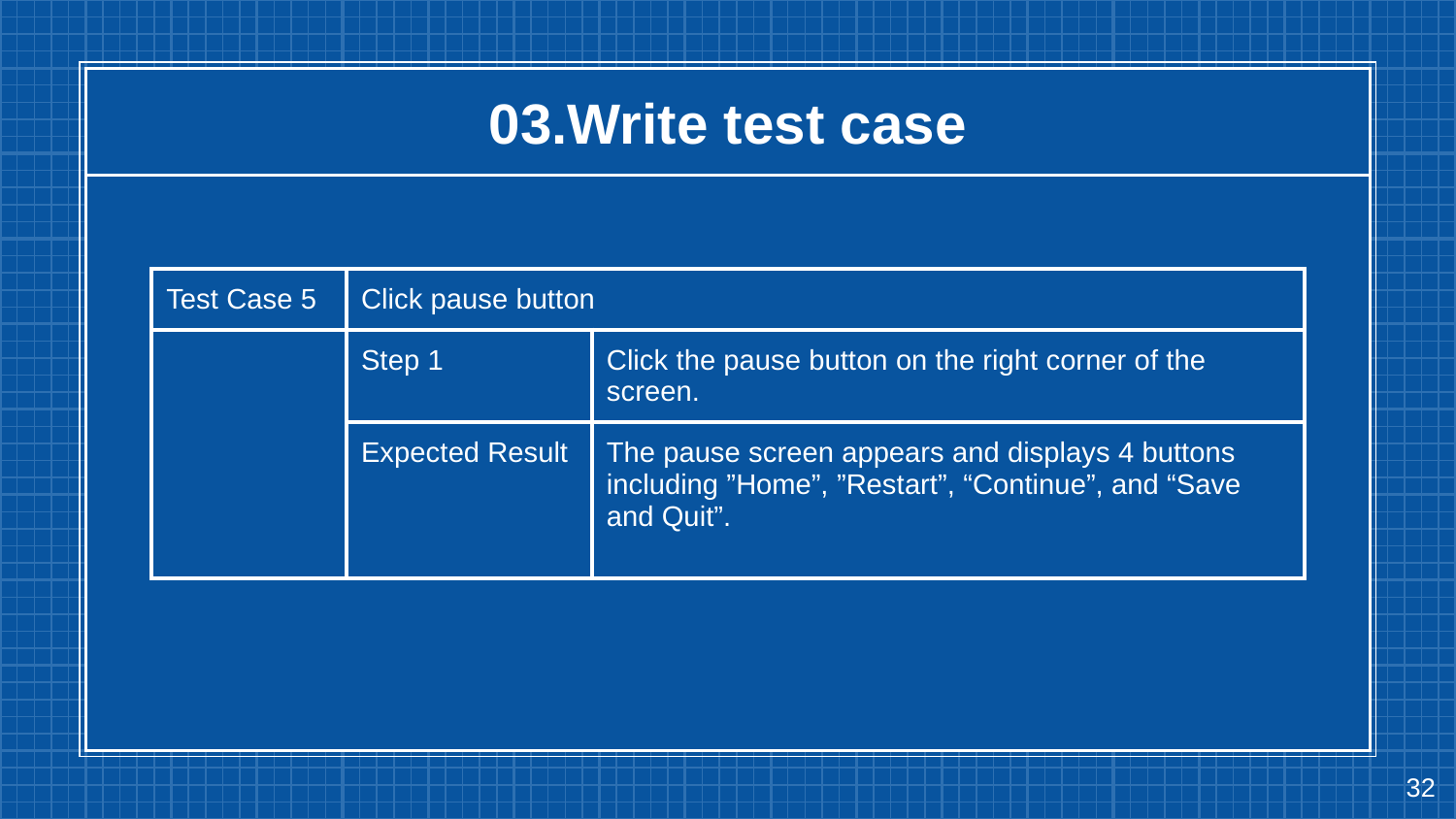

# 03.Write test case
| Test Case 5 | Click pause button |  |
| --- | --- | --- |
|  | Step 1 | Click the pause button on the right corner of the screen. |
|  | Expected Result | The pause screen appears and displays 4 buttons including ”Home”, ”Restart”, “Continue”, and “Save and Quit”. |
32